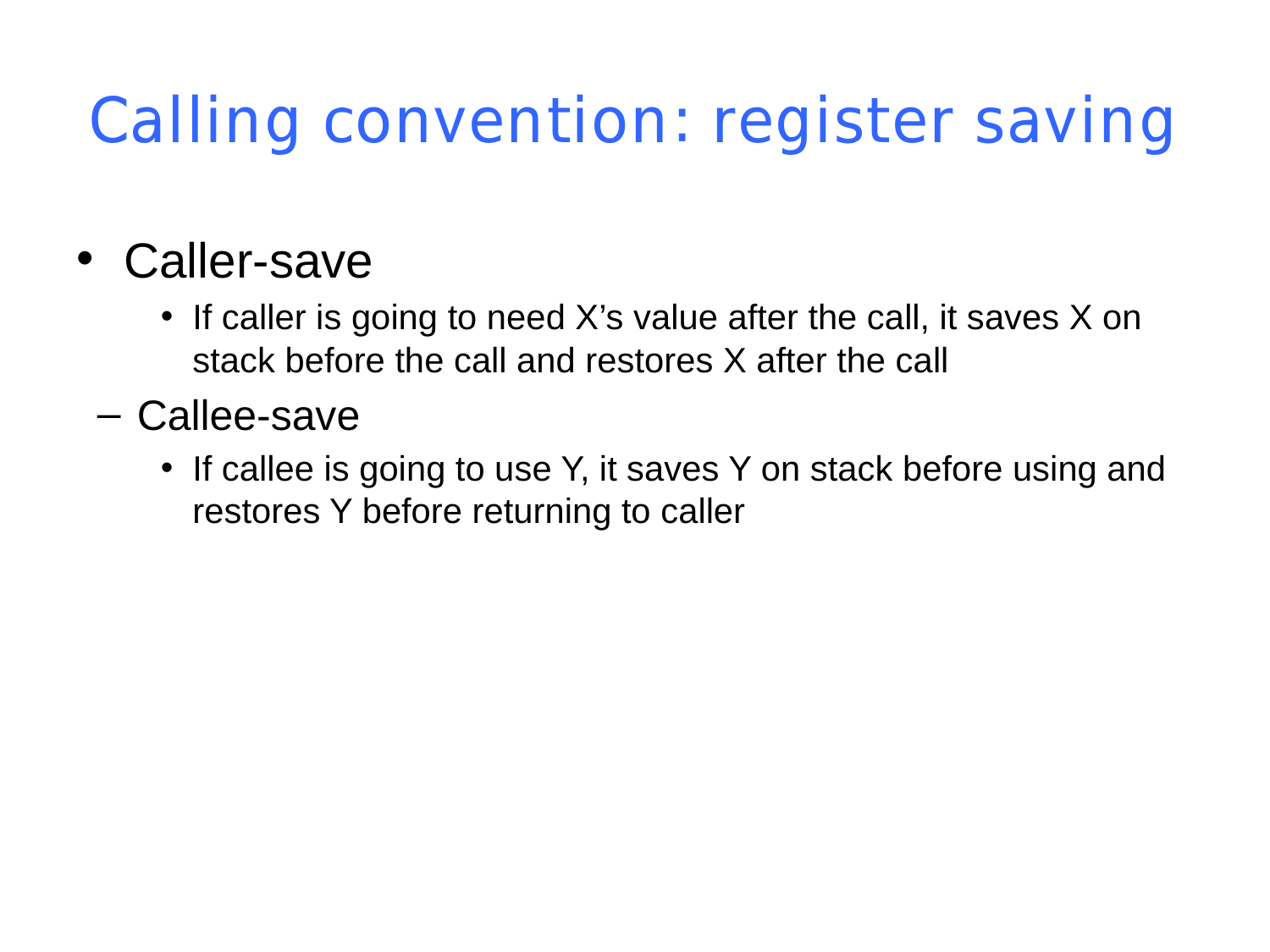

Carnegie Mellon
# Calling convention: register saving
Caller-save
If caller is going to need X’s value after the call, it saves X on stack before the call and restores X after the call
Callee-save
If callee is going to use Y, it saves Y on stack before using and restores Y before returning to caller